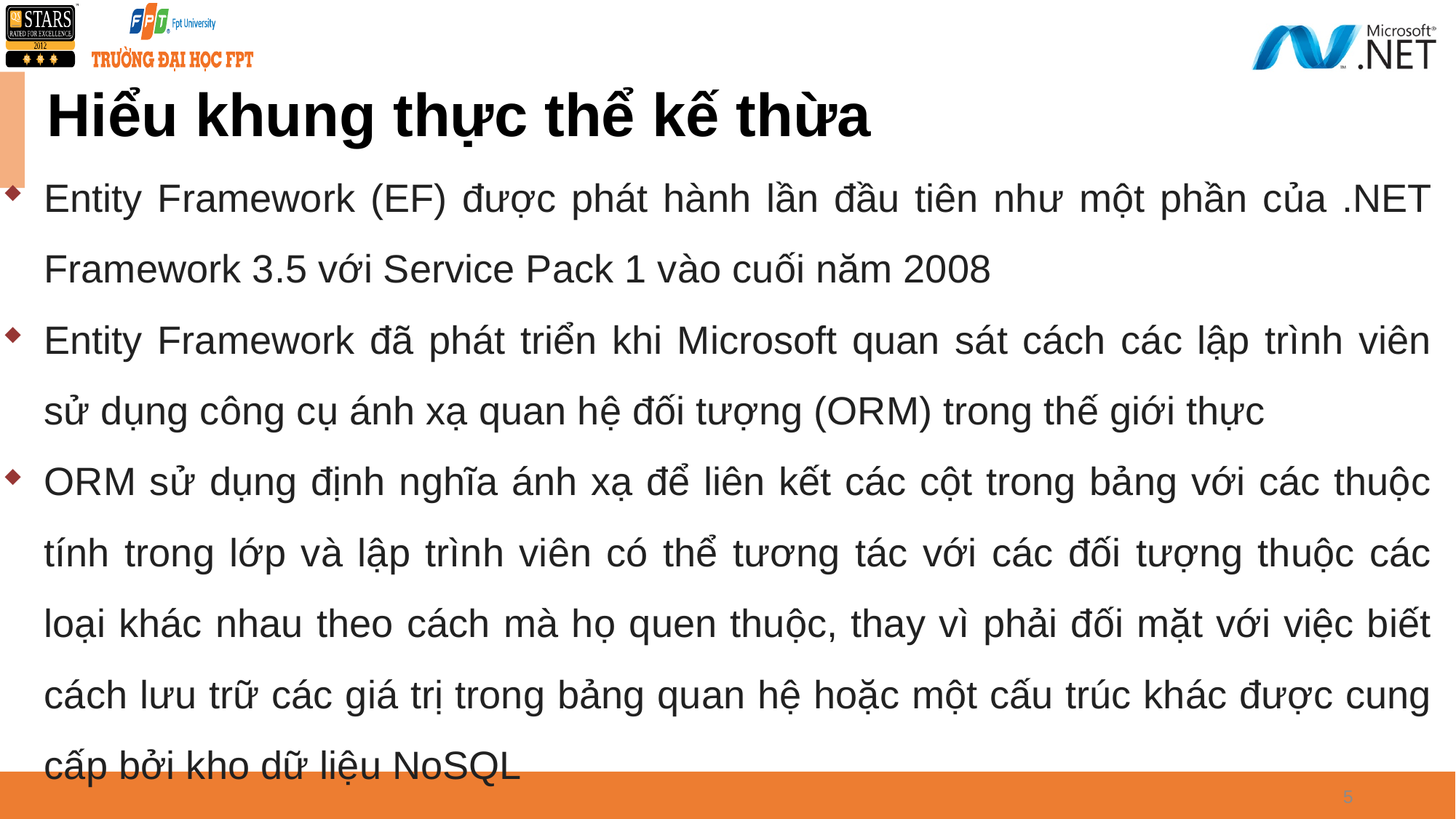

Hiểu khung thực thể kế thừa
Entity Framework (EF) được phát hành lần đầu tiên như một phần của .NET Framework 3.5 với Service Pack 1 vào cuối năm 2008
Entity Framework đã phát triển khi Microsoft quan sát cách các lập trình viên sử dụng công cụ ánh xạ quan hệ đối tượng (ORM) trong thế giới thực
ORM sử dụng định nghĩa ánh xạ để liên kết các cột trong bảng với các thuộc tính trong lớp và lập trình viên có thể tương tác với các đối tượng thuộc các loại khác nhau theo cách mà họ quen thuộc, thay vì phải đối mặt với việc biết cách lưu trữ các giá trị trong bảng quan hệ hoặc một cấu trúc khác được cung cấp bởi kho dữ liệu NoSQL
5